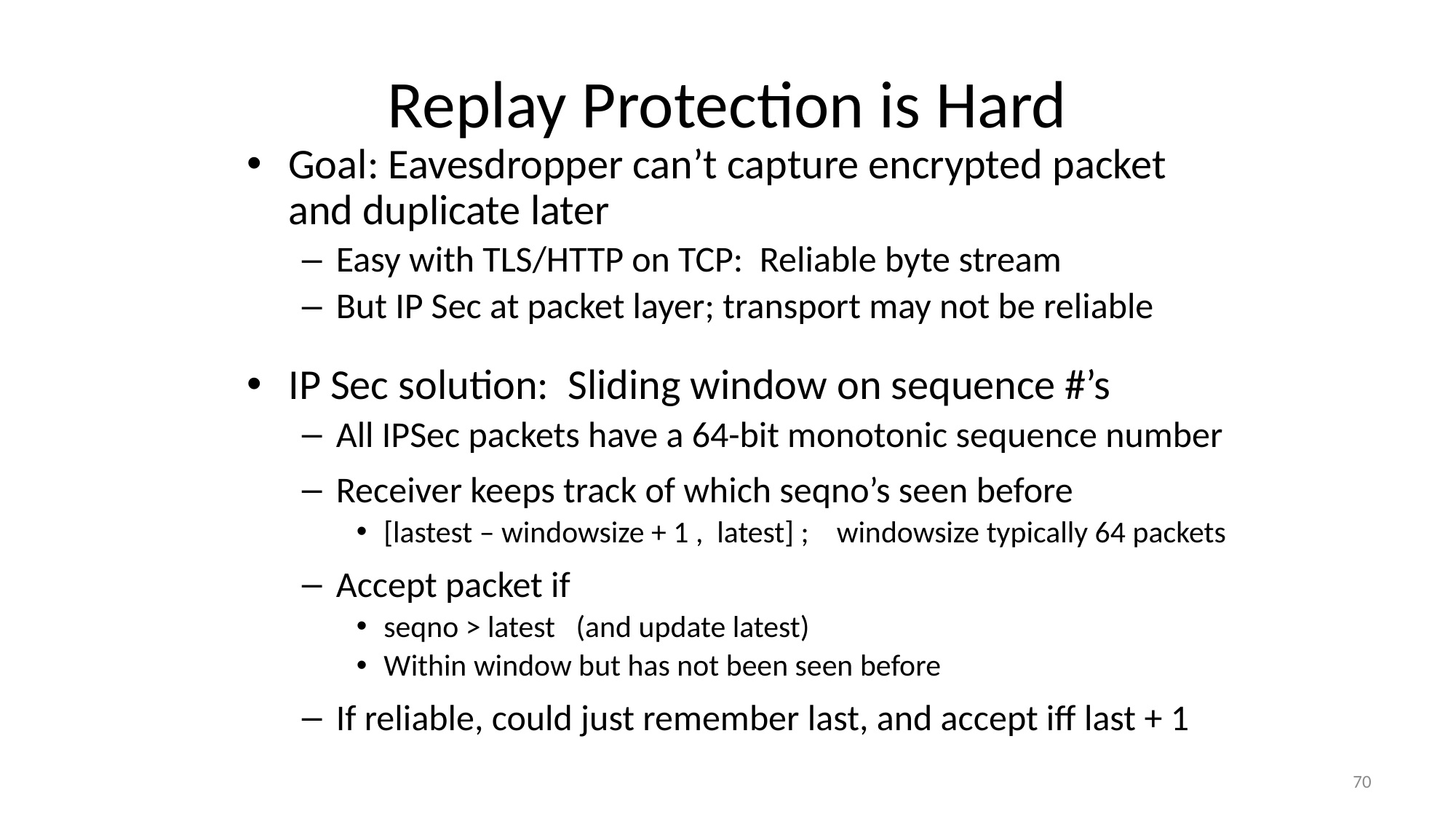

# Replay Protection is Hard
Goal: Eavesdropper can’t capture encrypted packet and duplicate later
Easy with TLS/HTTP on TCP:  Reliable byte stream
But IP Sec at packet layer; transport may not be reliable
IP Sec solution:  Sliding window on sequence #’s
All IPSec packets have a 64-bit monotonic sequence number
Receiver keeps track of which seqno’s seen before
[lastest – windowsize + 1 ,  latest] ;    windowsize typically 64 packets
Accept packet if
seqno > latest   (and update latest)
Within window but has not been seen before
If reliable, could just remember last, and accept iff last + 1
70